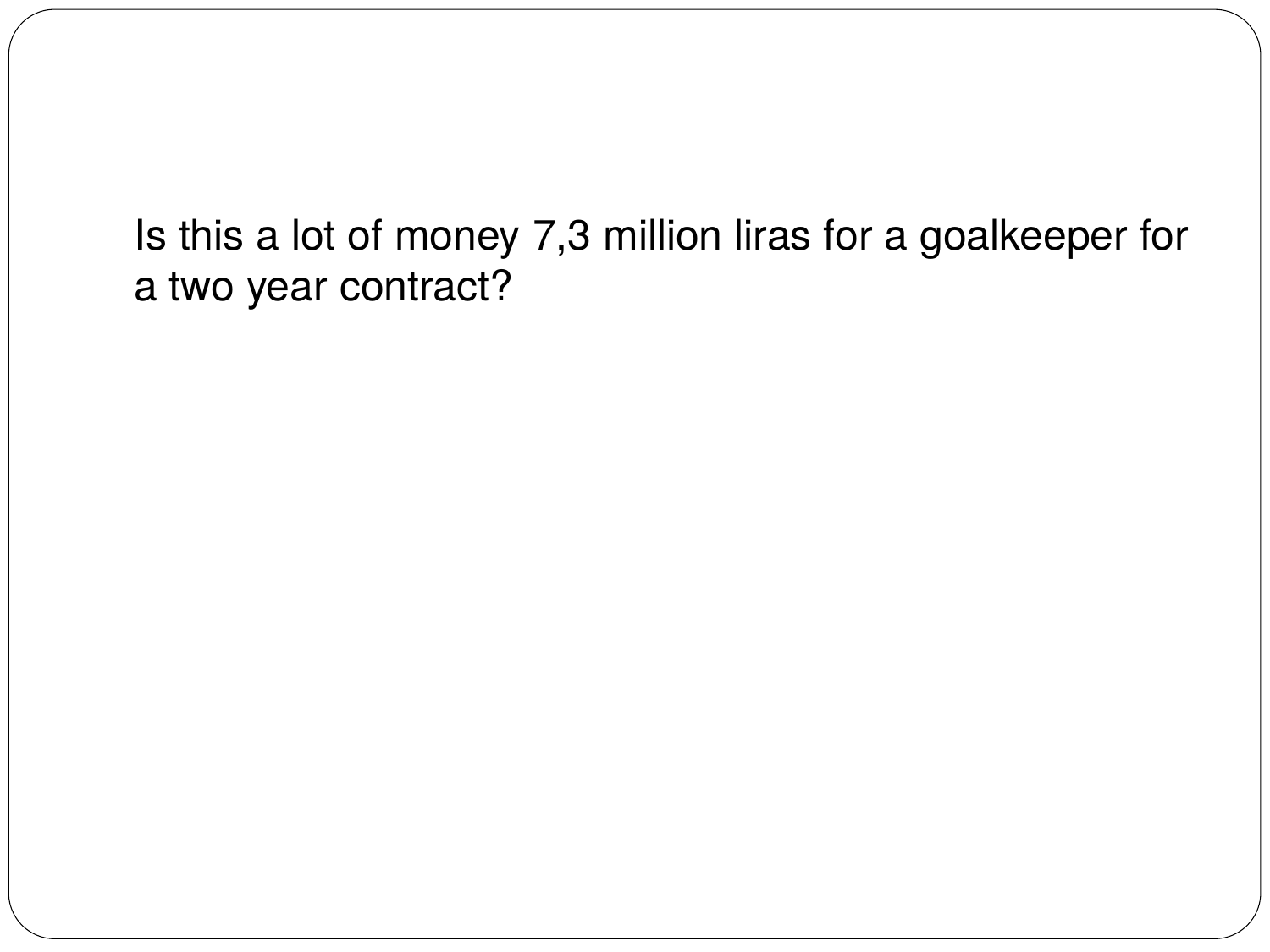

#
Is this a lot of money 7,3 million liras for a goalkeeper for a two year contract?